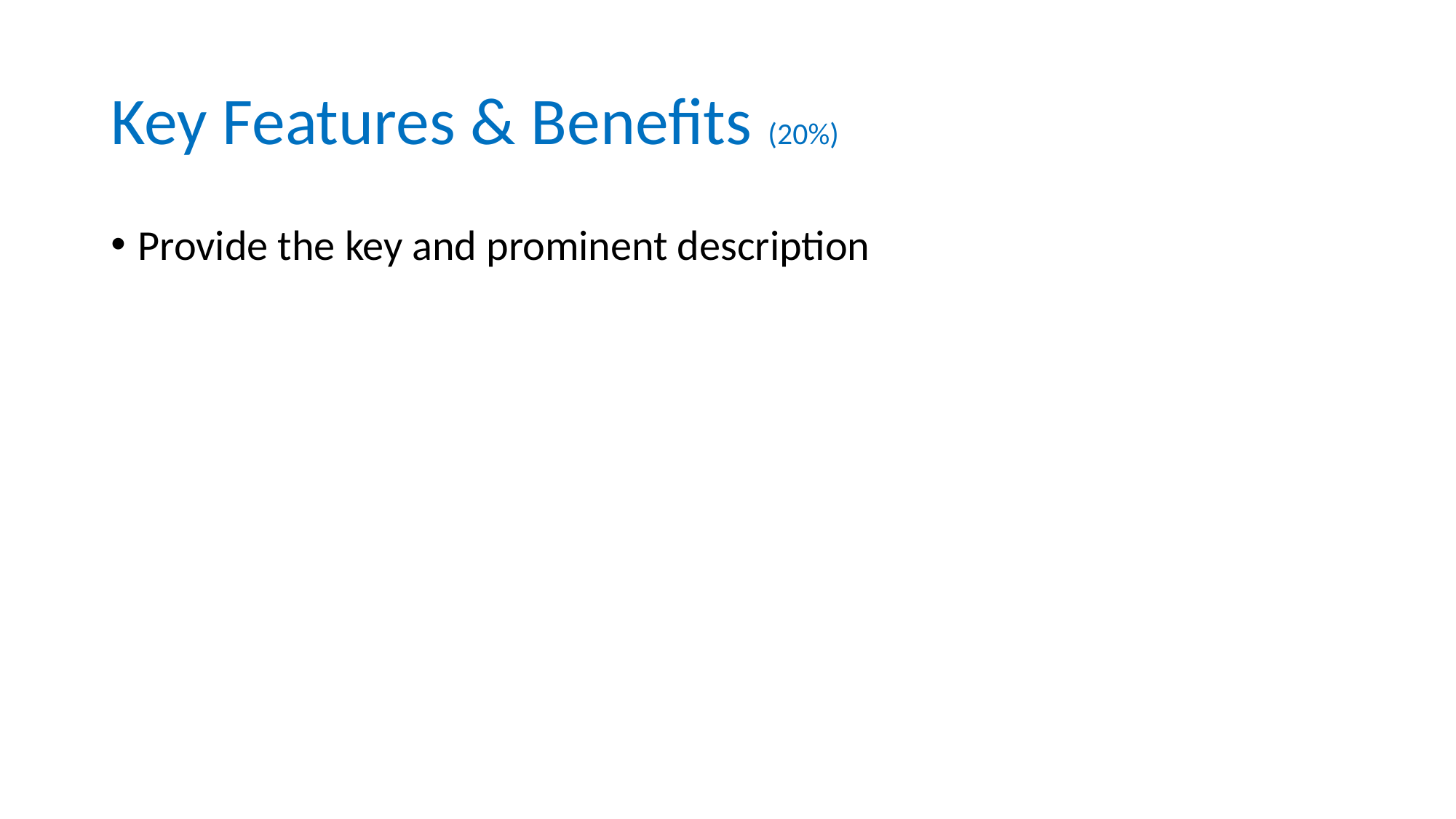

# Key Features & Benefits (20%)
Provide the key and prominent description